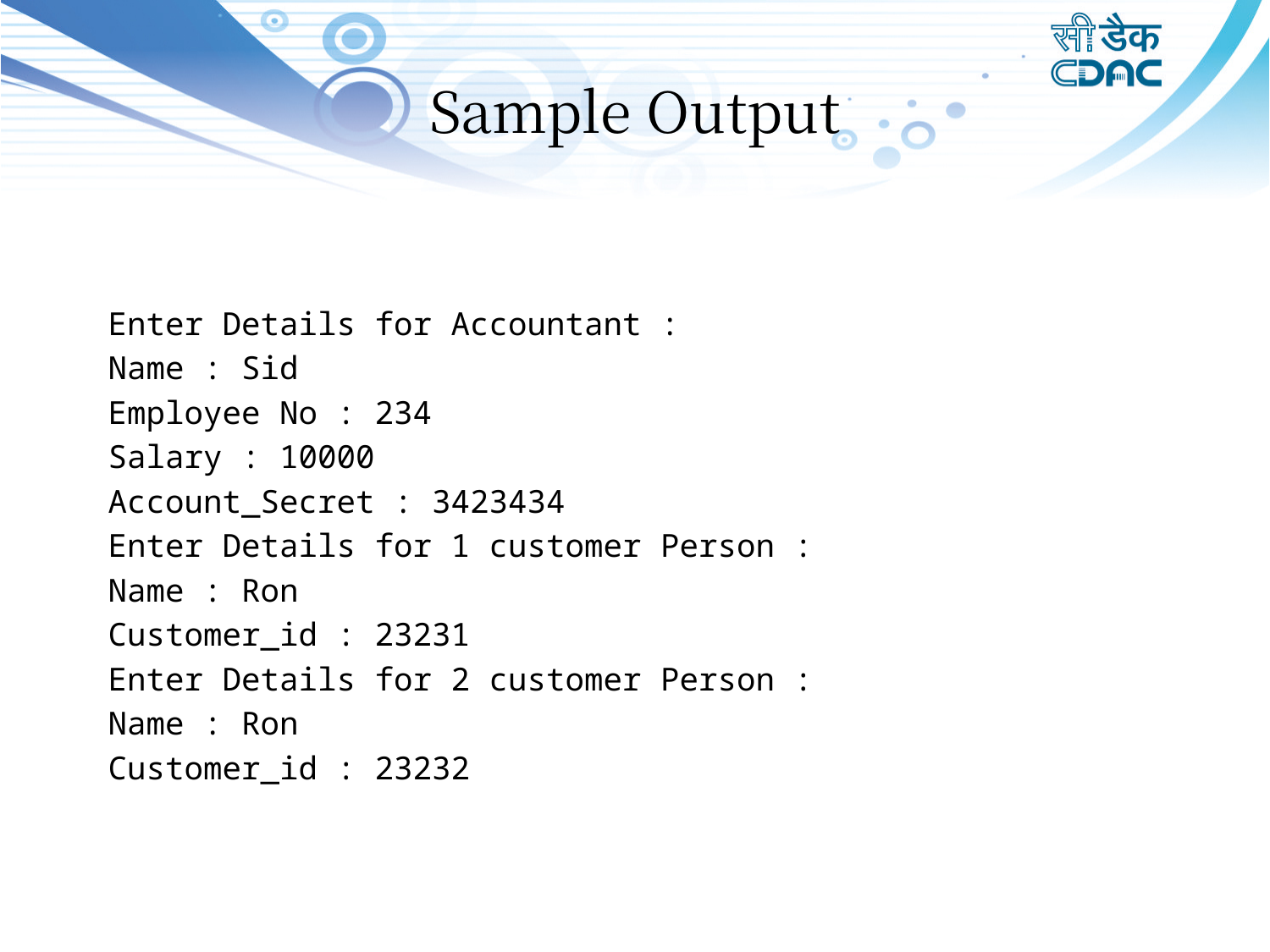

# Sample Output

Enter Details for Accountant :
Name : Sid
Employee No : 234
Salary : 10000
Account_Secret : 3423434
Enter Details for 1 customer Person :
Name : Ron
Customer_id : 23231
Enter Details for 2 customer Person :
Name : Ron
Customer_id : 23232